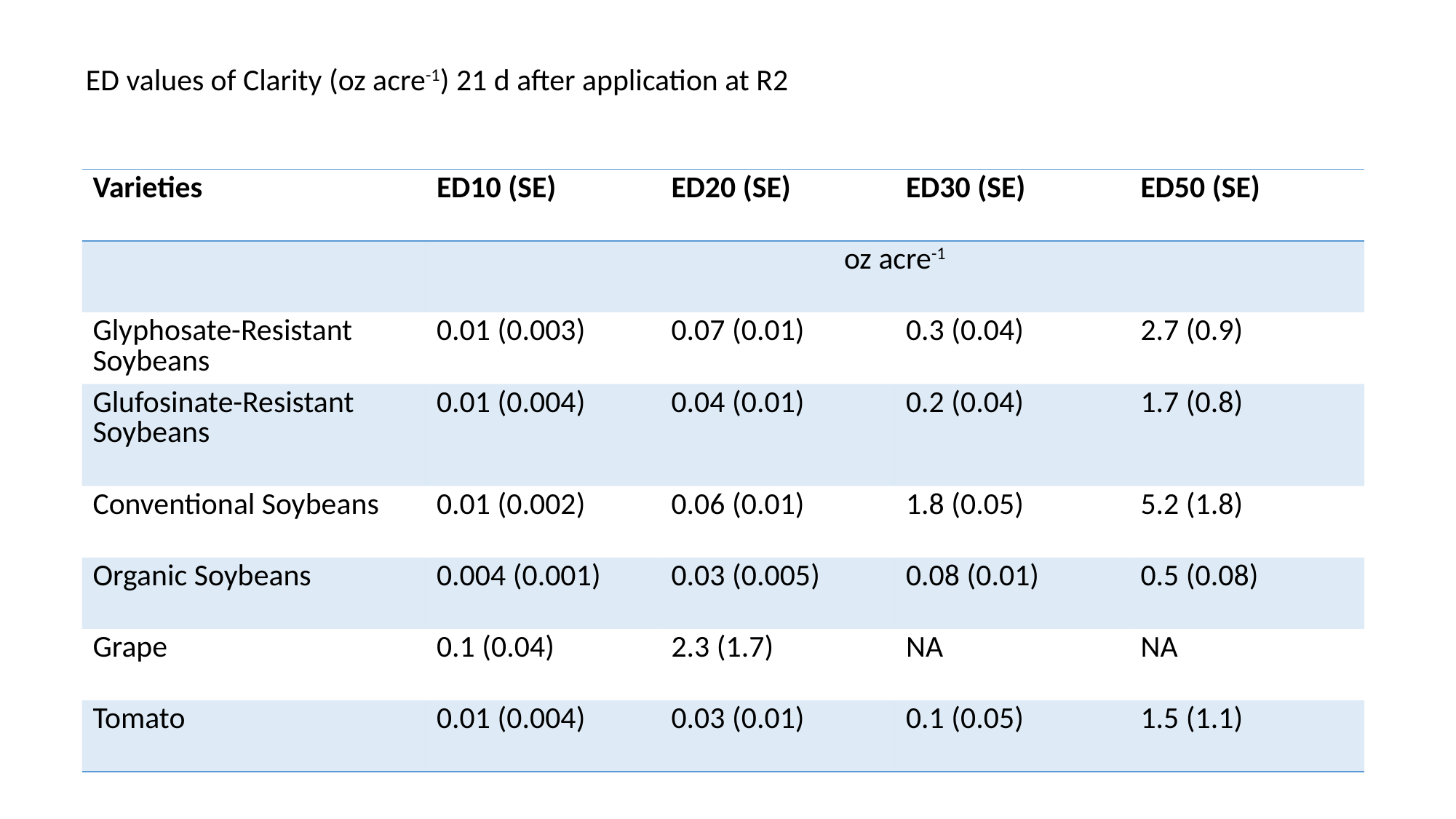

ED values of Clarity (oz acre-1) 21 d after application at R2
| Varieties | ED10 (SE) | ED20 (SE) | ED30 (SE) | ED50 (SE) |
| --- | --- | --- | --- | --- |
|  | oz acre-1 |  |  |  |
| Glyphosate-Resistant Soybeans | 0.01 (0.003) | 0.07 (0.01) | 0.3 (0.04) | 2.7 (0.9) |
| Glufosinate-Resistant Soybeans | 0.01 (0.004) | 0.04 (0.01) | 0.2 (0.04) | 1.7 (0.8) |
| Conventional Soybeans | 0.01 (0.002) | 0.06 (0.01) | 1.8 (0.05) | 5.2 (1.8) |
| Organic Soybeans | 0.004 (0.001) | 0.03 (0.005) | 0.08 (0.01) | 0.5 (0.08) |
| Grape | 0.1 (0.04) | 2.3 (1.7) | NA | NA |
| Tomato | 0.01 (0.004) | 0.03 (0.01) | 0.1 (0.05) | 1.5 (1.1) |